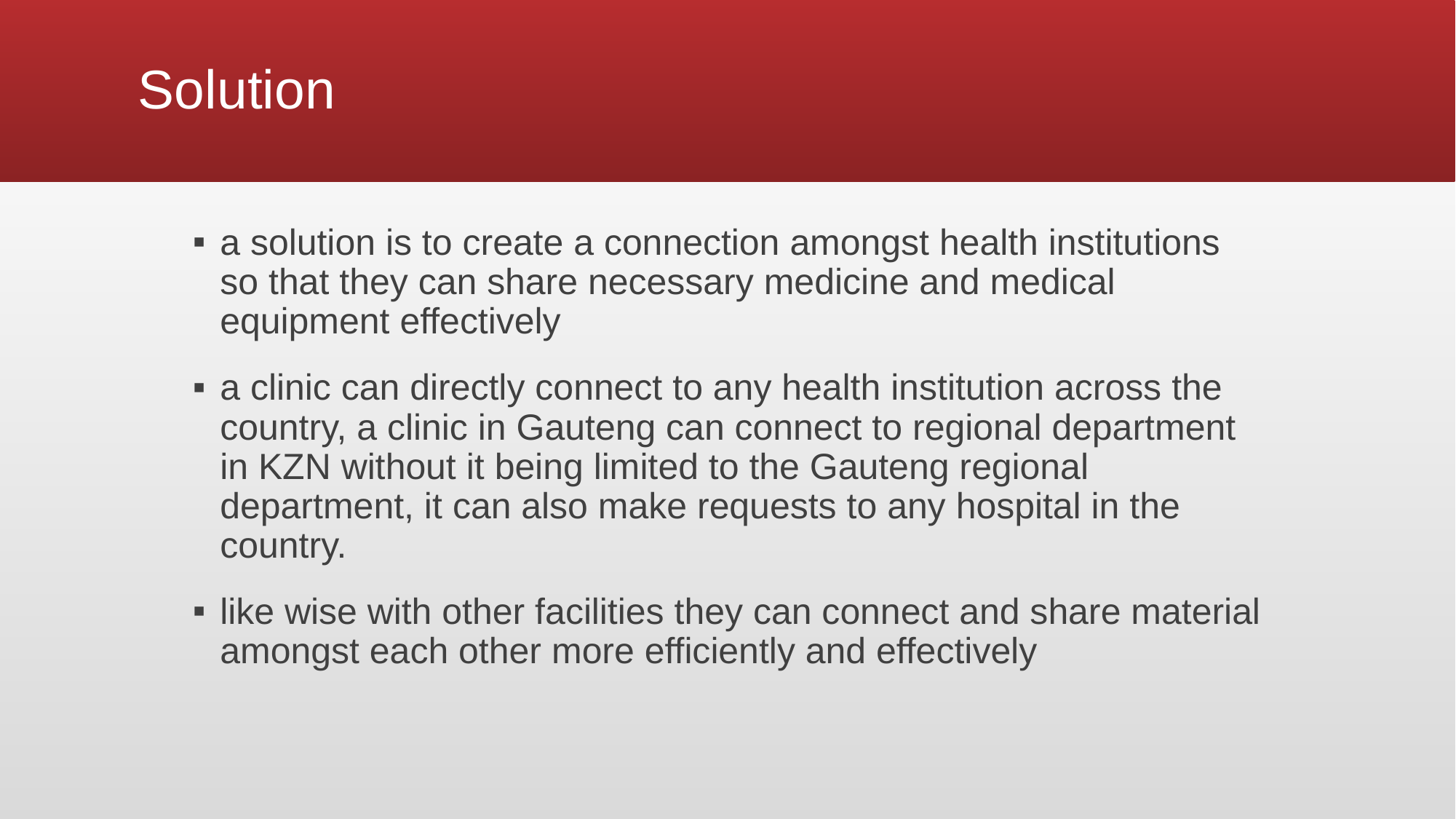

# Solution
a solution is to create a connection amongst health institutions so that they can share necessary medicine and medical equipment effectively
a clinic can directly connect to any health institution across the country, a clinic in Gauteng can connect to regional department in KZN without it being limited to the Gauteng regional department, it can also make requests to any hospital in the country.
like wise with other facilities they can connect and share material amongst each other more efficiently and effectively